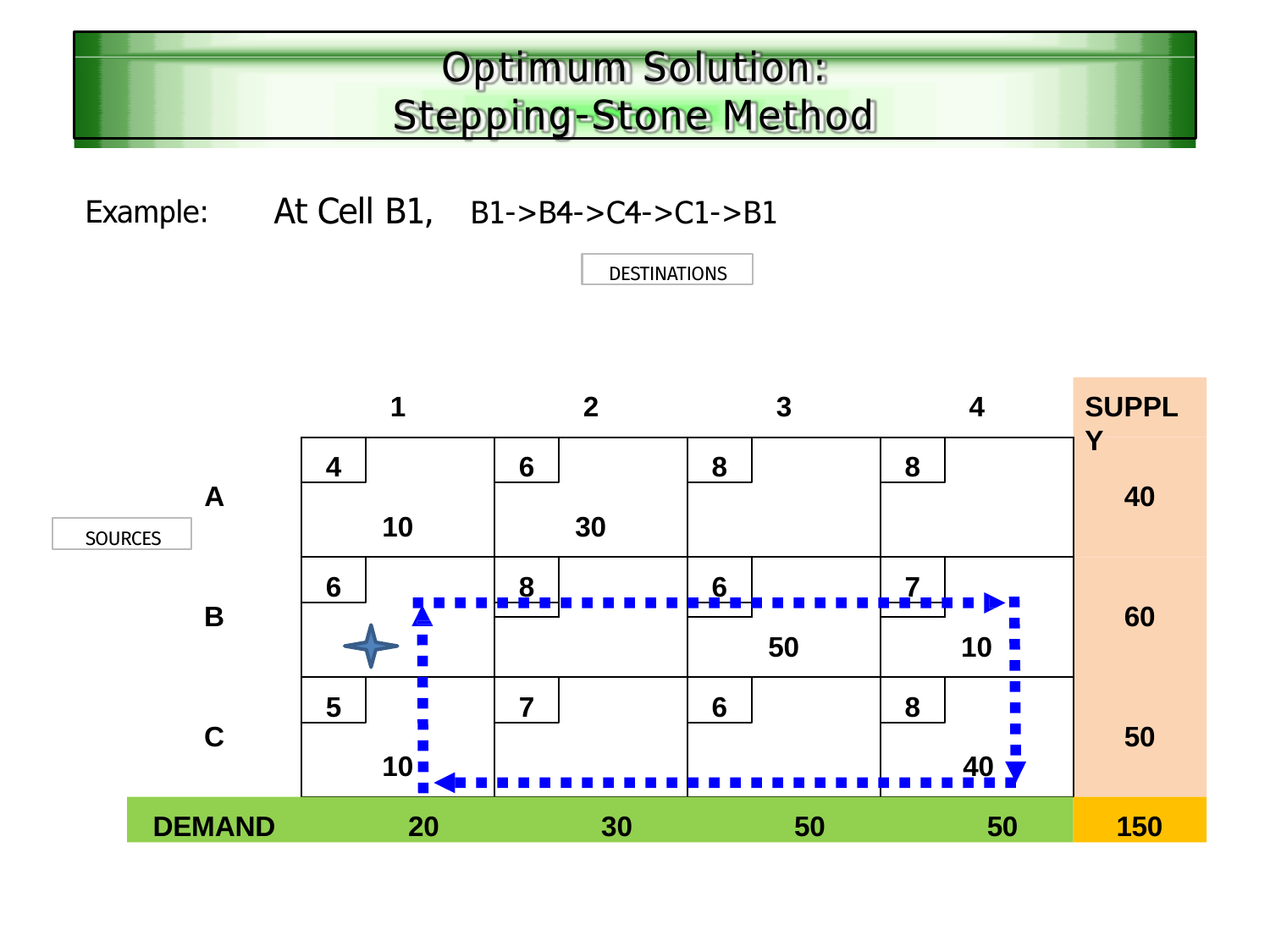

Optimum Solution:
Stepping-Stone Method

Example:	At Cell B1,	B1->B4->C4->C1->B1
DESTINATIONS

1
2
3
4
SUPPLY

4
6
8
8

A
40
10
30
SOURCES

6
8
6
7

B
60

50
10

5
7
6
8

C
50
10	40

DEMAND	20	30	50	50

150